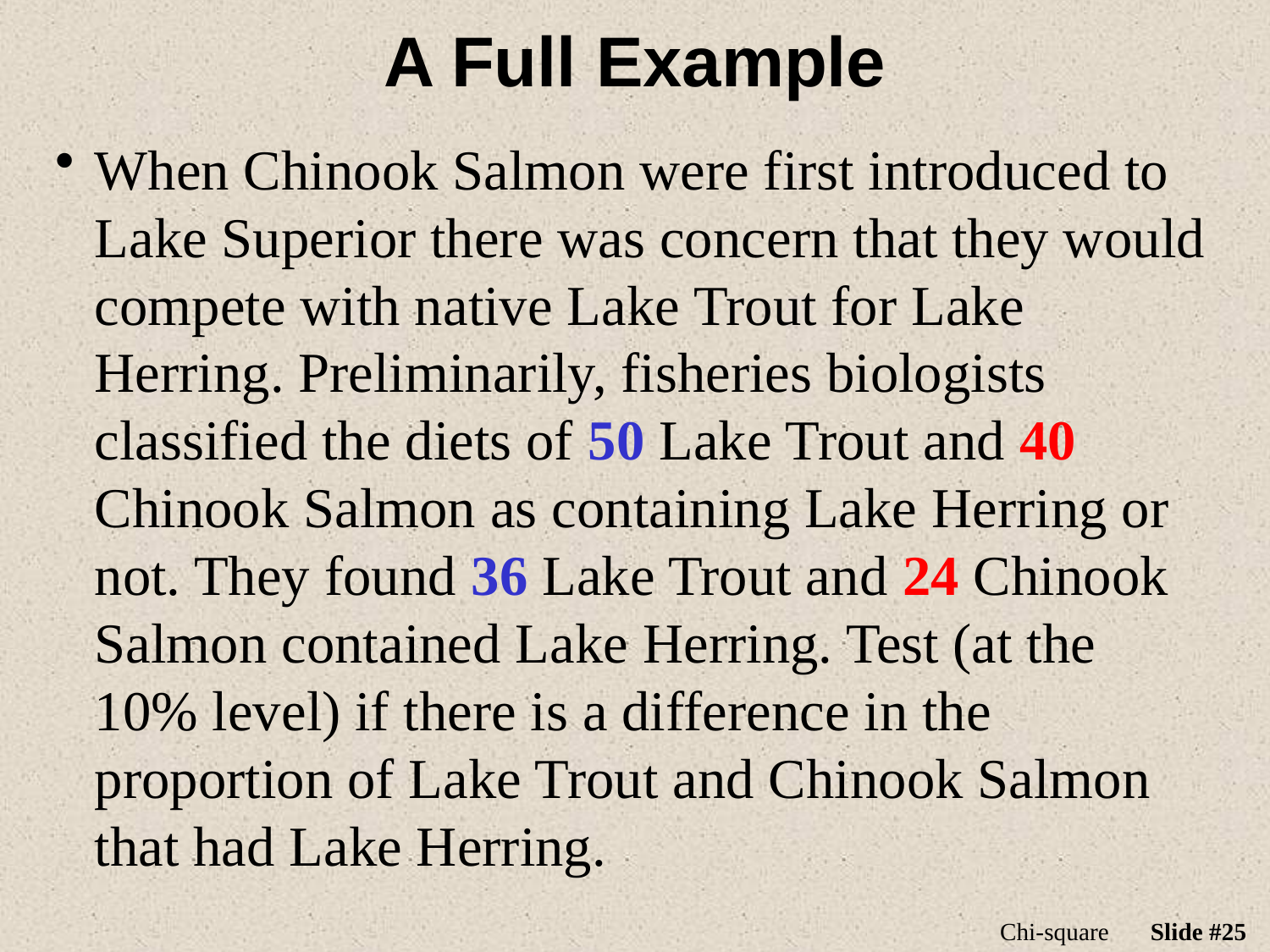

# A Full Example
When Chinook Salmon were first introduced to Lake Superior there was concern that they would compete with native Lake Trout for Lake Herring. Preliminarily, fisheries biologists classified the diets of 50 Lake Trout and 40 Chinook Salmon as containing Lake Herring or not. They found 36 Lake Trout and 24 Chinook Salmon contained Lake Herring. Test (at the 10% level) if there is a difference in the proportion of Lake Trout and Chinook Salmon that had Lake Herring.
Chi-square
Slide #25